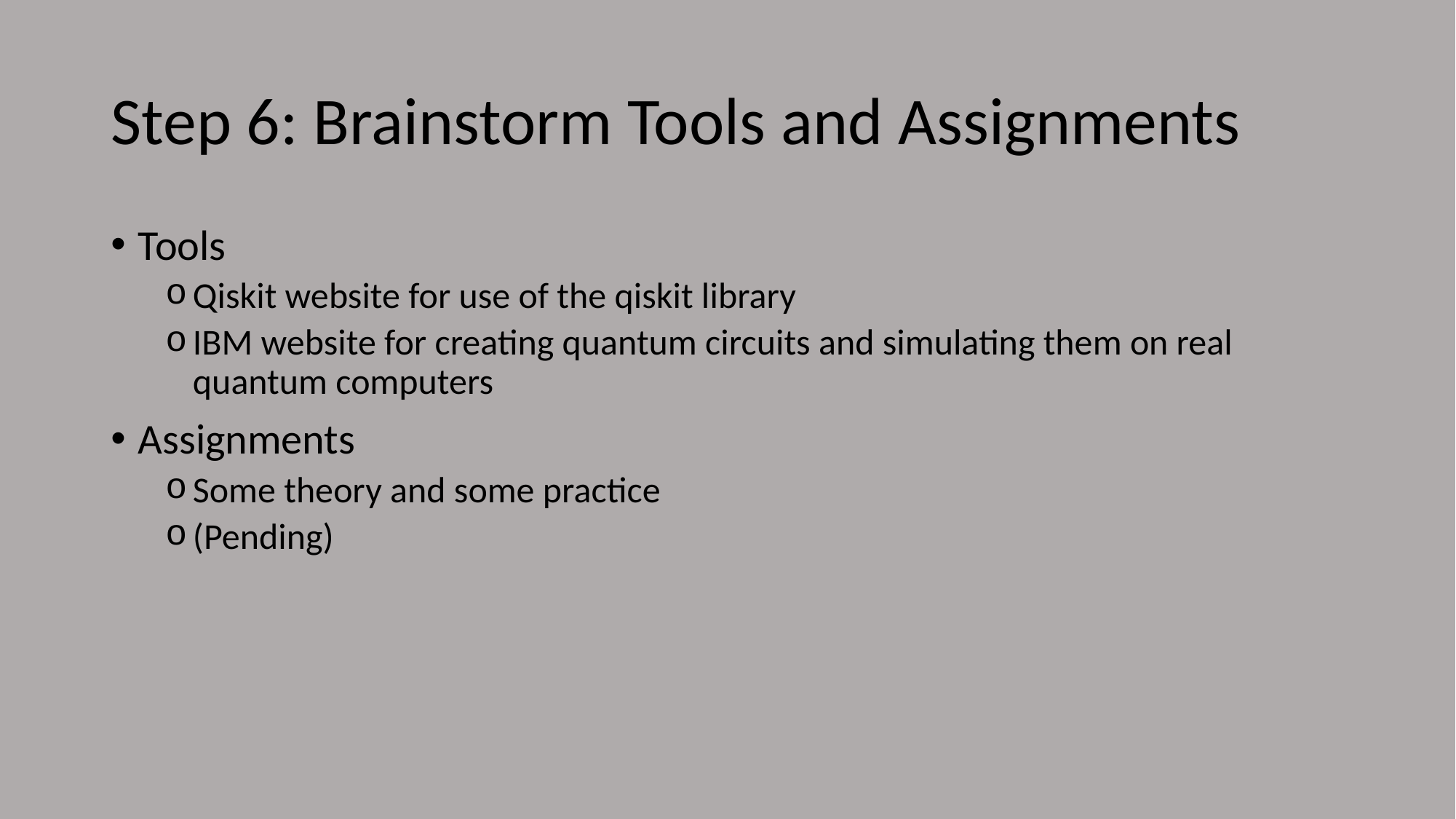

# Step 6: Brainstorm Tools and Assignments
Tools
Qiskit website for use of the qiskit library
IBM website for creating quantum circuits and simulating them on real quantum computers
Assignments
Some theory and some practice
(Pending)